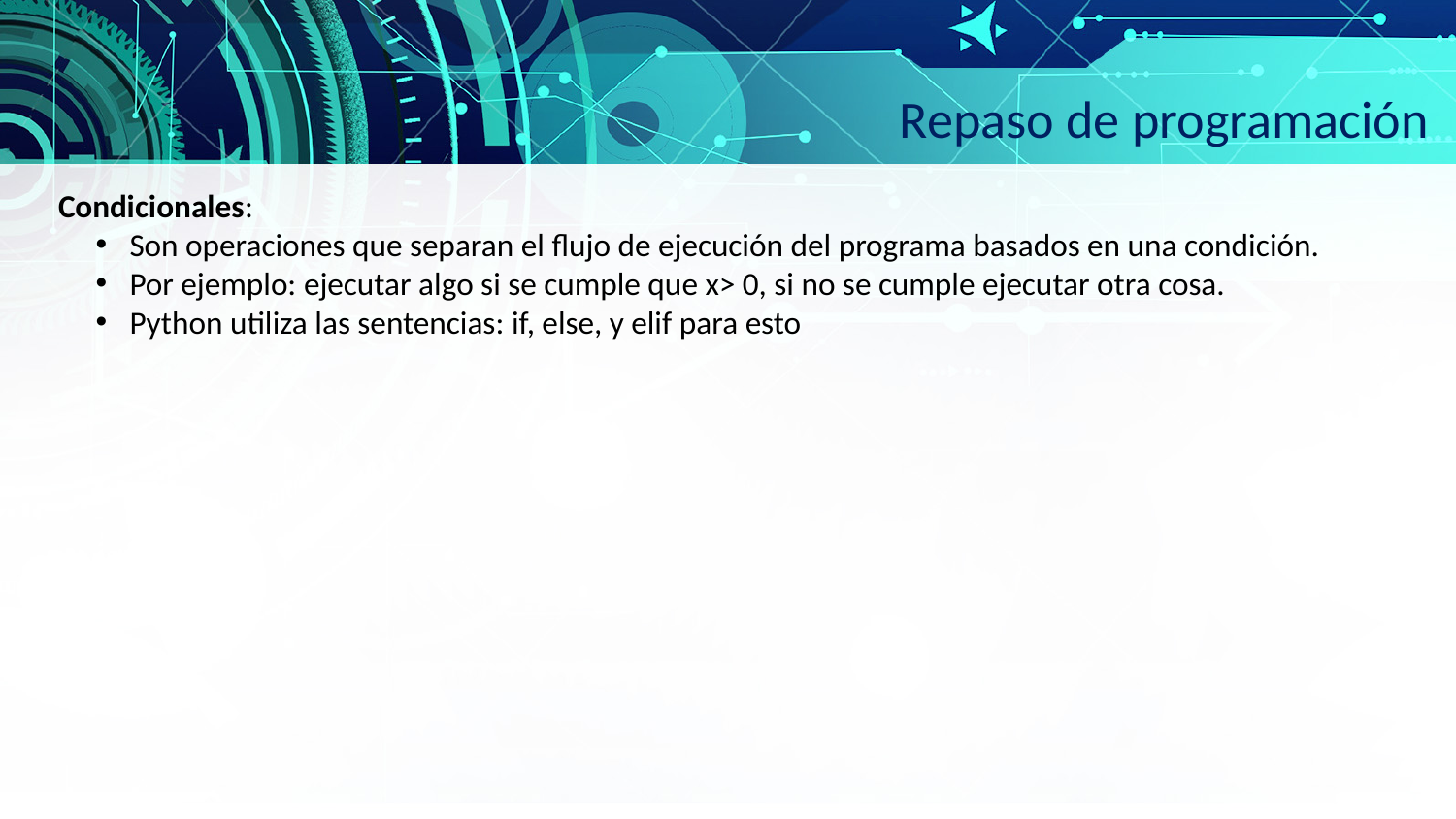

Repaso de programación
Condicionales:
Son operaciones que separan el flujo de ejecución del programa basados en una condición.
Por ejemplo: ejecutar algo si se cumple que x> 0, si no se cumple ejecutar otra cosa.
Python utiliza las sentencias: if, else, y elif para esto